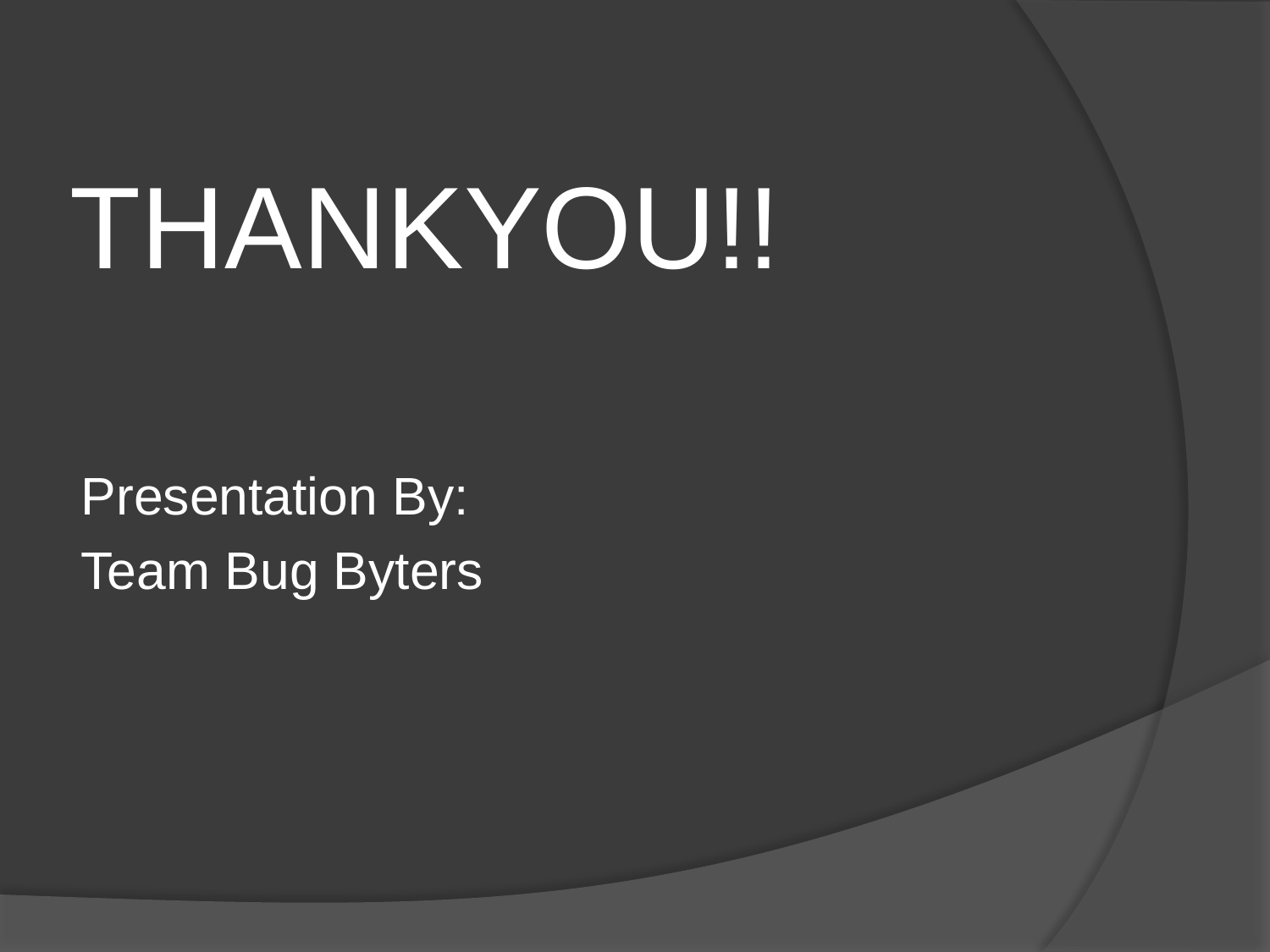

# THANKYOU!!
Presentation By:
Team Bug Byters